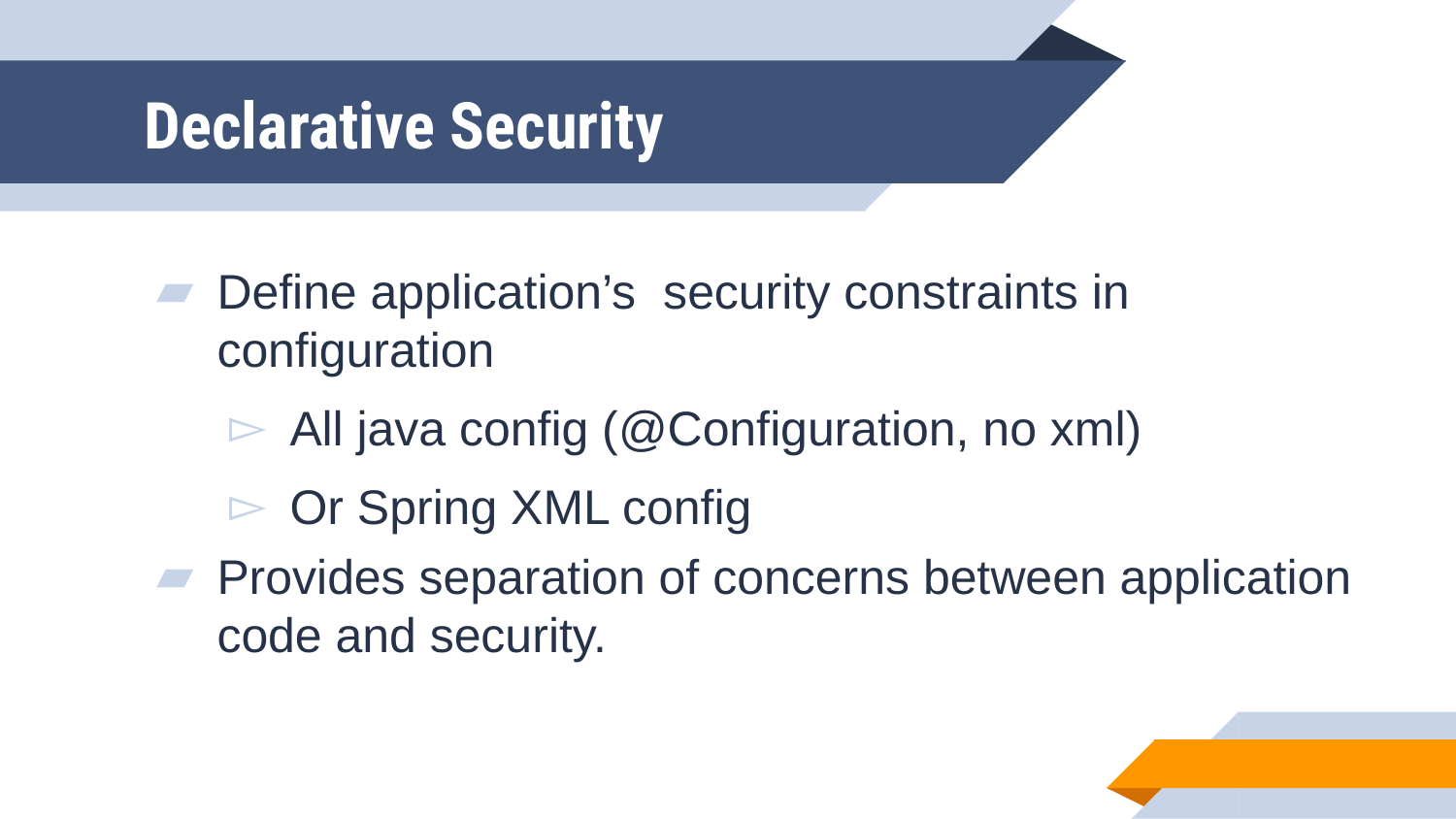

# Declarative Security
Define application’s  security constraints in configuration
All java config (@Configuration, no xml)
Or Spring XML config
Provides separation of concerns between application code and security.
9